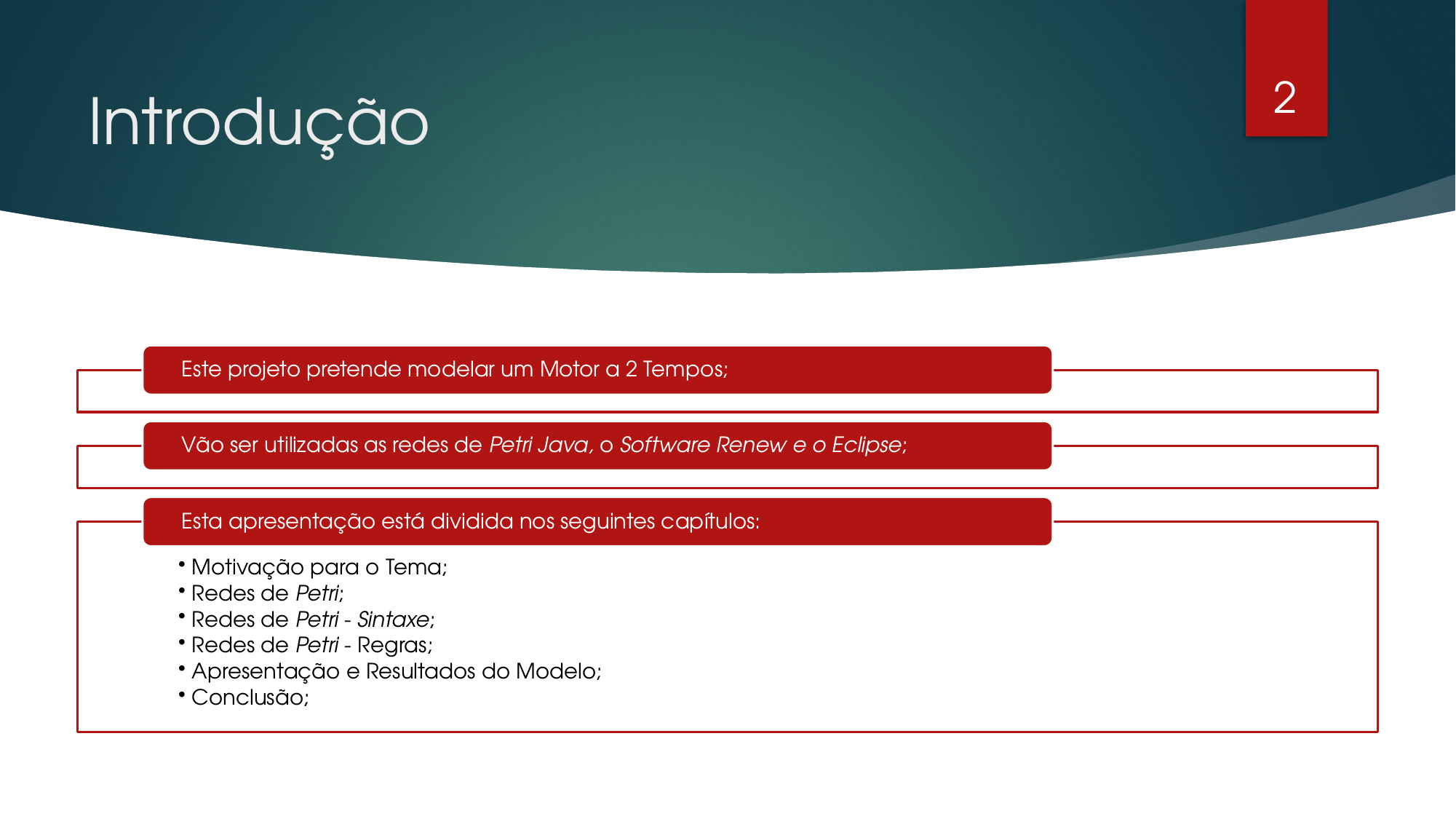

2
# Introdução

Este projeto pretende modelar um Motor a 2 Tempos;
Vão ser utilizadas as redes de Petri Java, o Software Renew e o Eclipse;
Motivação para o Tema;
Redes de Petri;
Redes de Petri - Sintaxe;
Redes de Petri - Regras;
Apresentação e Resultados do Modelo;
Conclusão;
Esta apresentação está dividida nos seguintes capítulos: